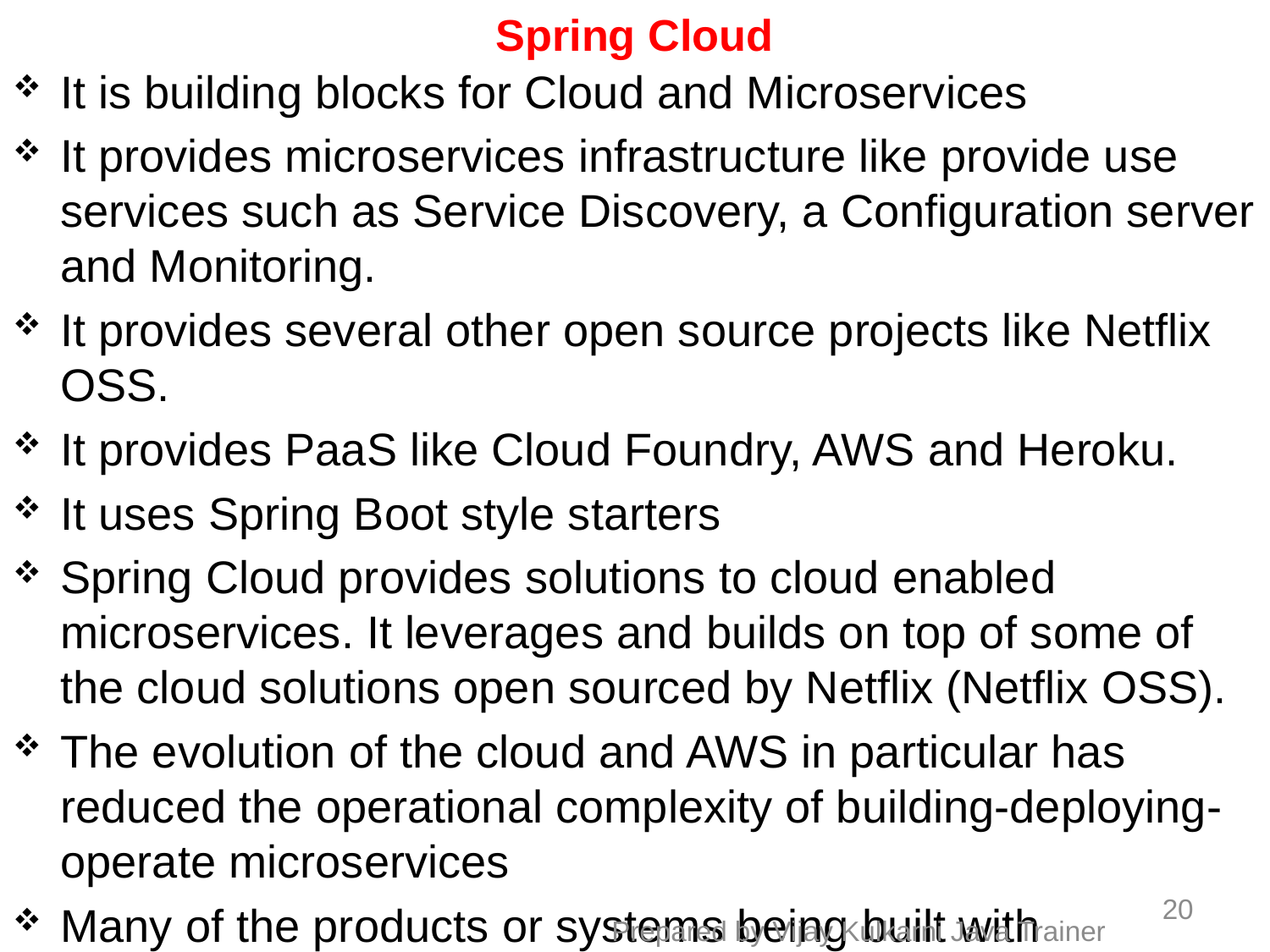

# Spring Cloud
It is building blocks for Cloud and Microservices
It provides microservices infrastructure like provide use services such as Service Discovery, a Configuration server and Monitoring.
It provides several other open source projects like Netflix OSS.
It provides PaaS like Cloud Foundry, AWS and Heroku.
It uses Spring Boot style starters
Spring Cloud provides solutions to cloud enabled microservices. It leverages and builds on top of some of the cloud solutions open sourced by Netflix (Netflix OSS).
The evolution of the cloud and AWS in particular has reduced the operational complexity of building-deploying-operate microservices
Many of the products or systems being built with microservices are by teams with extensive experience of Continuos Delivery and it's precursor Continuous Integration.
20
Prepared by Vijay Kulkarni Java Trainer